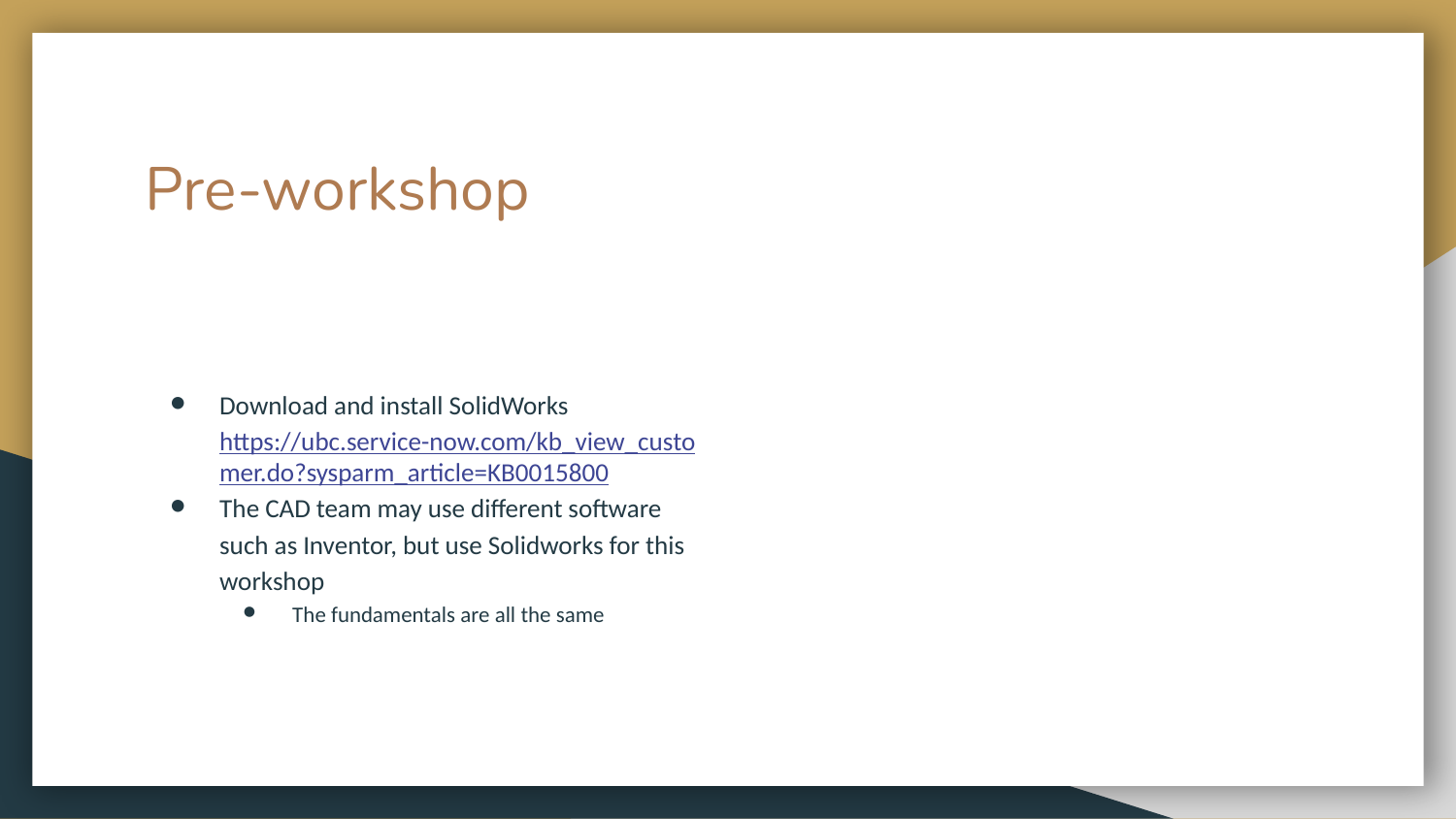

# Pre-workshop
Download and install SolidWorks https://ubc.service-now.com/kb_view_customer.do?sysparm_article=KB0015800
The CAD team may use different software such as Inventor, but use Solidworks for this workshop
The fundamentals are all the same